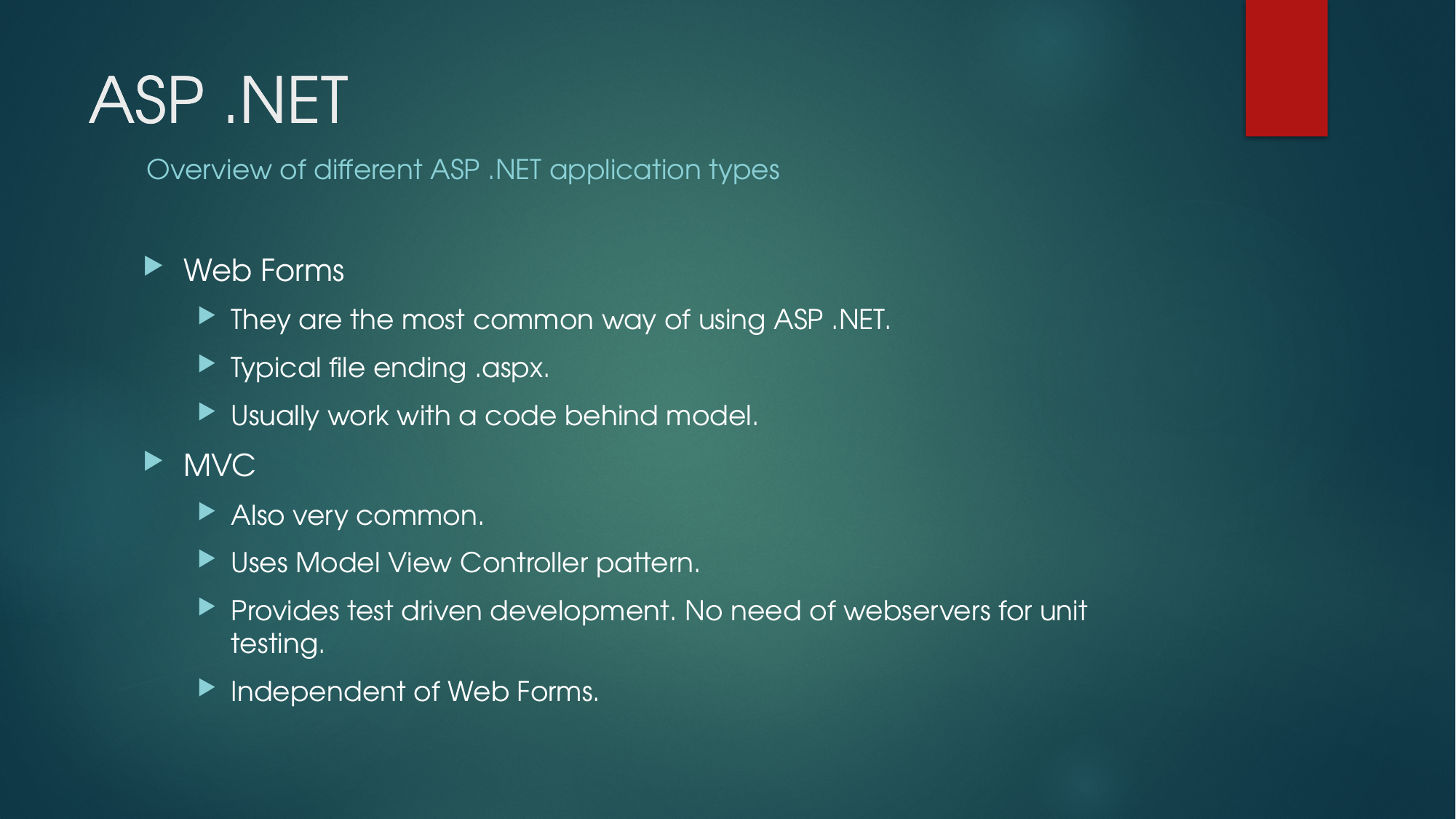

# ASP .NET
ASP .NET
Overview of different ASP .NET application types
Web Forms
They are the most common way of using ASP .NET.
Typical file ending .aspx.
Usually work with a code behind model.
MVC
Also very common.
Uses Model View Controller pattern.
Provides test driven development. No need of webservers for unit testing.
Independent of Web Forms.